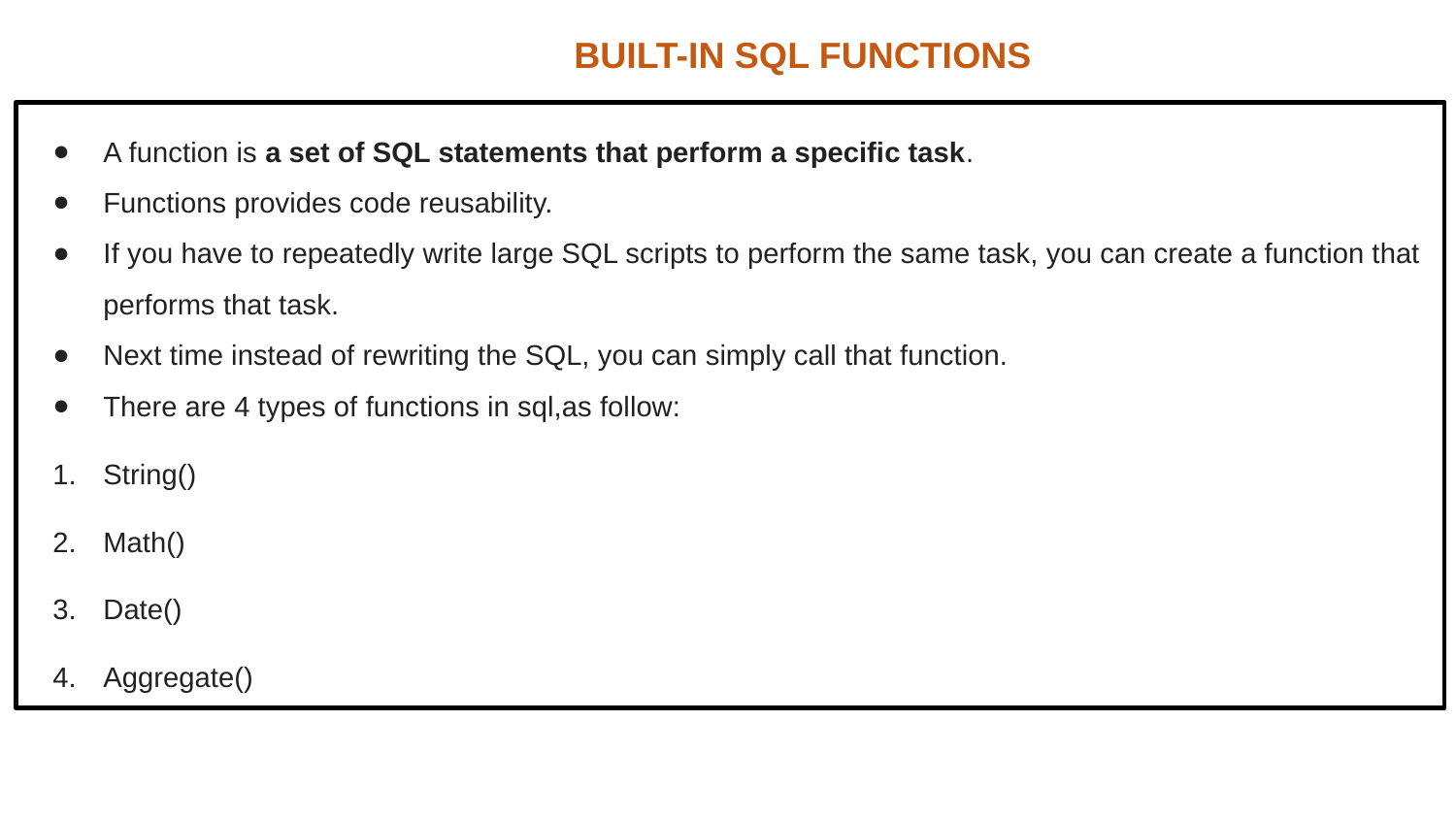

BUILT-IN SQL FUNCTIONS
A function is a set of SQL statements that perform a specific task.
Functions provides code reusability.
If you have to repeatedly write large SQL scripts to perform the same task, you can create a function that performs that task.
Next time instead of rewriting the SQL, you can simply call that function.
There are 4 types of functions in sql,as follow:

String()

Math()

Date()

Aggregate()